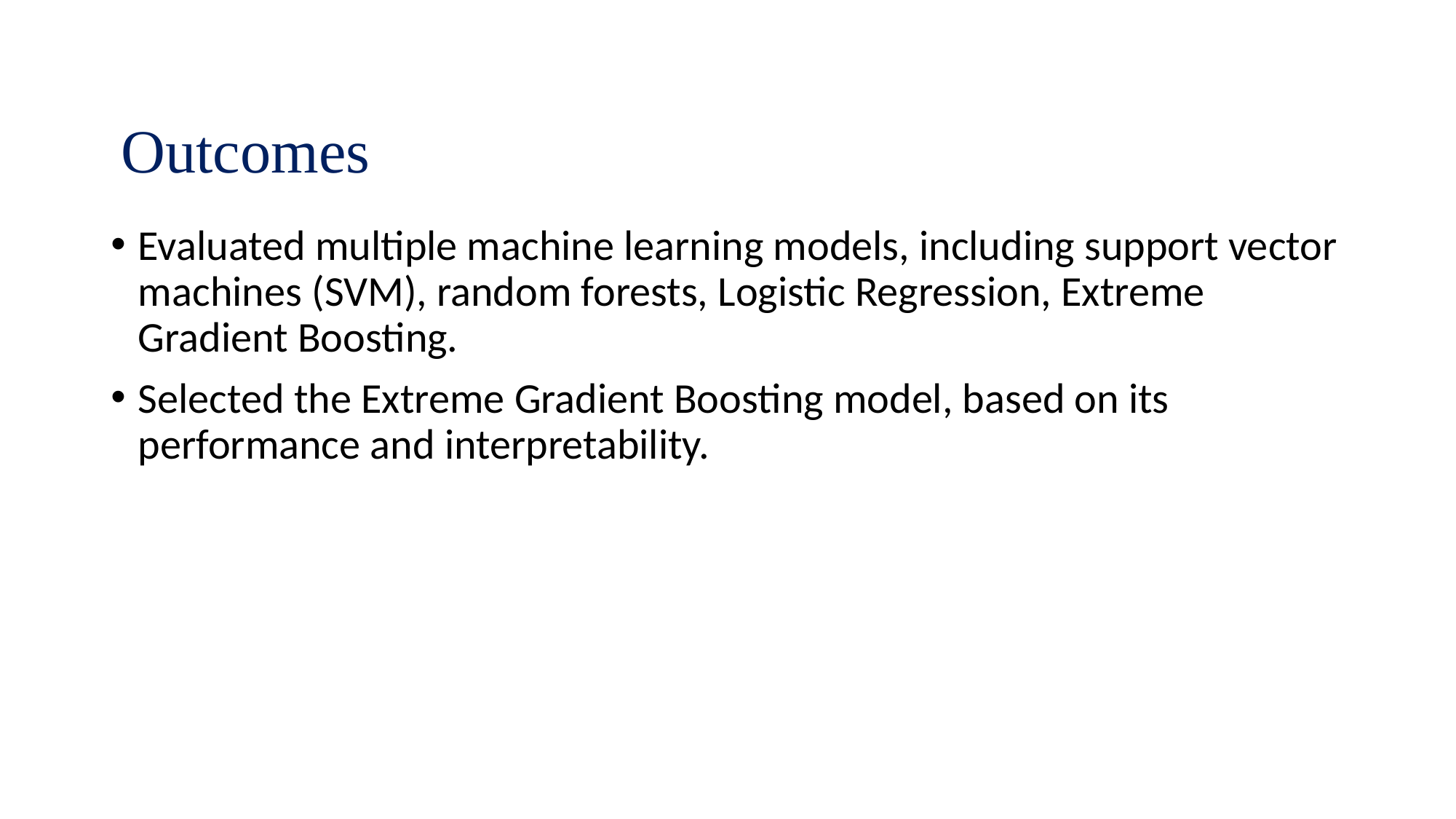

# Outcomes
Evaluated multiple machine learning models, including support vector machines (SVM), random forests, Logistic Regression, Extreme Gradient Boosting.
Selected the Extreme Gradient Boosting model, based on its performance and interpretability.